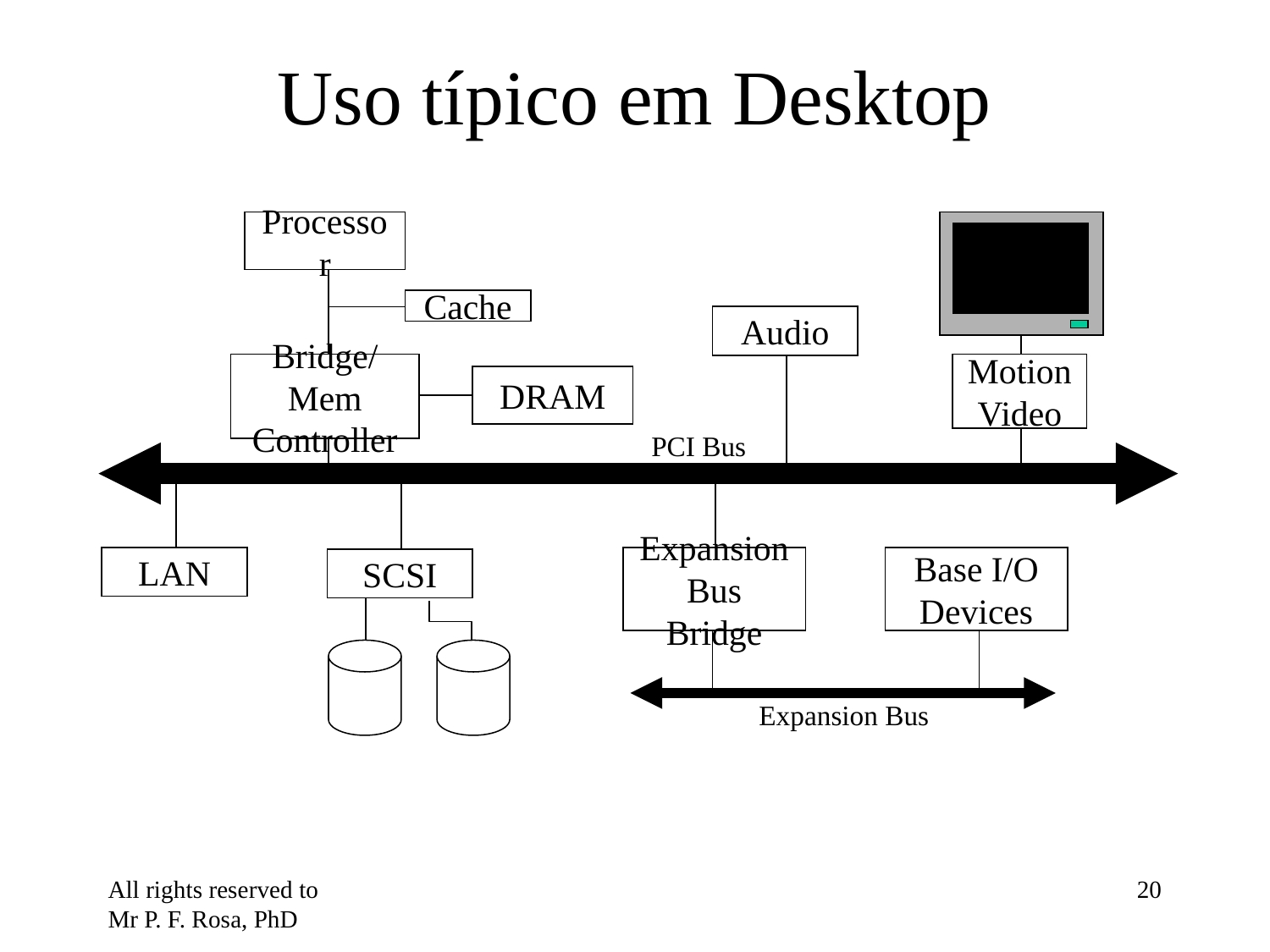

# Uso típico em Desktop
Processor
Cache
Bridge/Mem
Controller
DRAM

Motion
Video
Audio
PCI Bus
LAN
SCSI
Expansion
Bus Bridge
Base I/O
Devices

Expansion Bus
All rights reserved to Mr P. F. Rosa, PhD
20